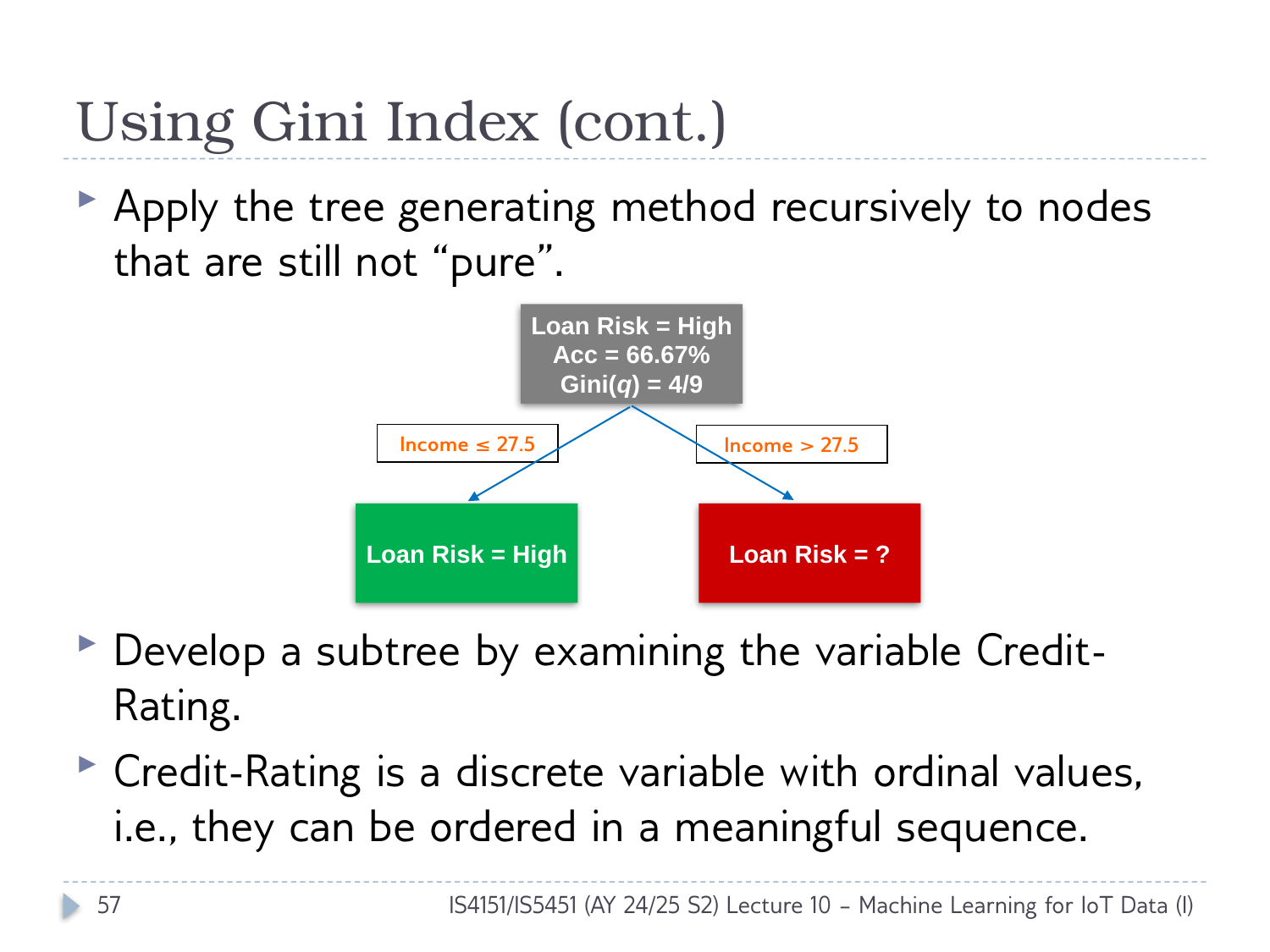

# Using Gini Index (cont.)
Apply the tree generating method recursively to nodes that are still not “pure”.

Develop a subtree by examining the variable Credit-Rating.
Credit-Rating is a discrete variable with ordinal values, i.e., they can be ordered in a meaningful sequence.
Loan Risk = High
Acc = 66.67%
Gini(q) = 4/9
Income ≤ 27.5
Income > 27.5
Loan Risk = ?
Loan Risk = High
57
IS4151/IS5451 (AY 24/25 S2) Lecture 10 – Machine Learning for IoT Data (I)